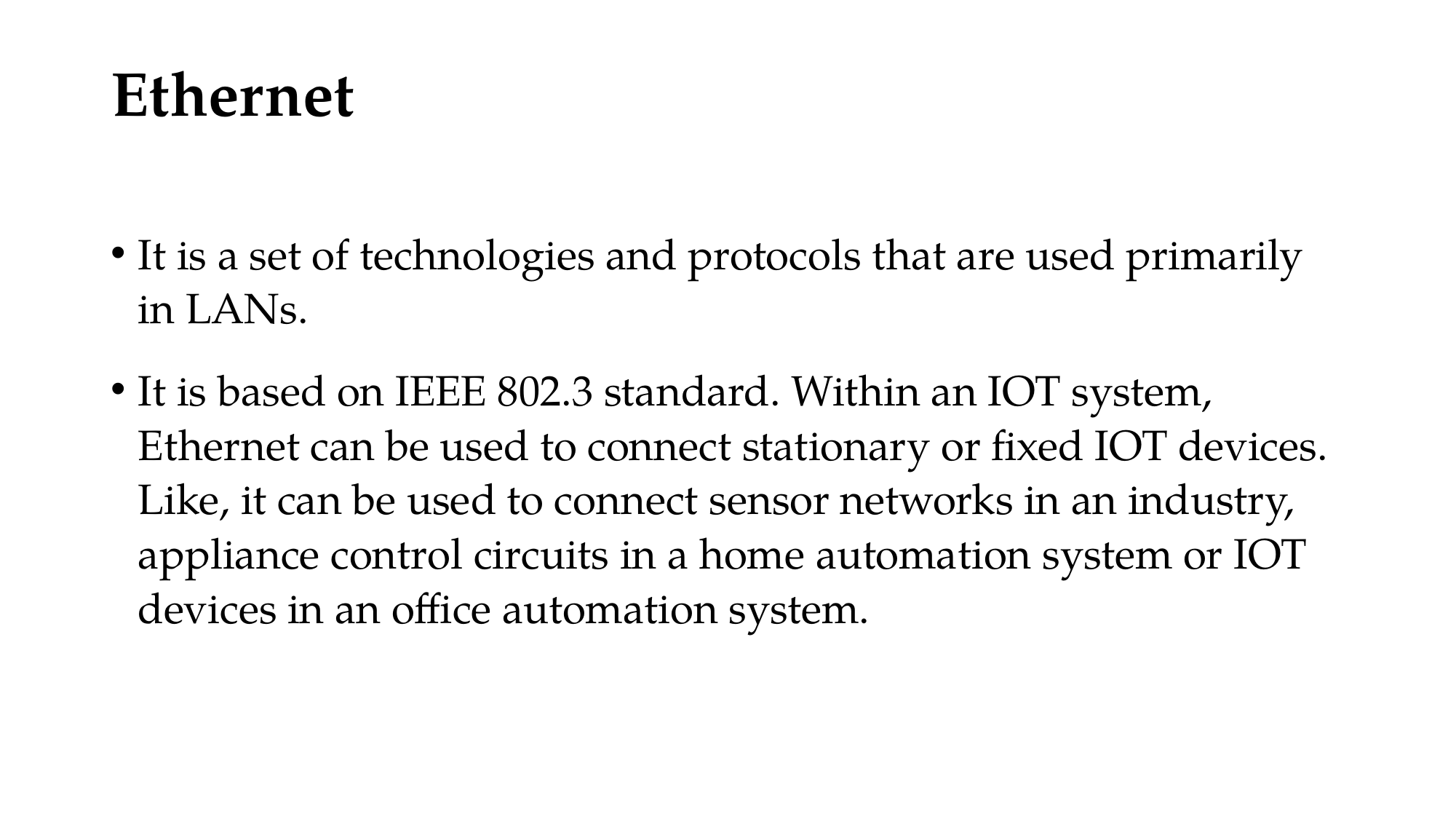

# Ethernet
It is a set of technologies and protocols that are used primarily in LANs.
It is based on IEEE 802.3 standard. Within an IOT system, Ethernet can be used to connect stationary or fixed IOT devices. Like, it can be used to connect sensor networks in an industry, appliance control circuits in a home automation system or IOT devices in an office automation system.